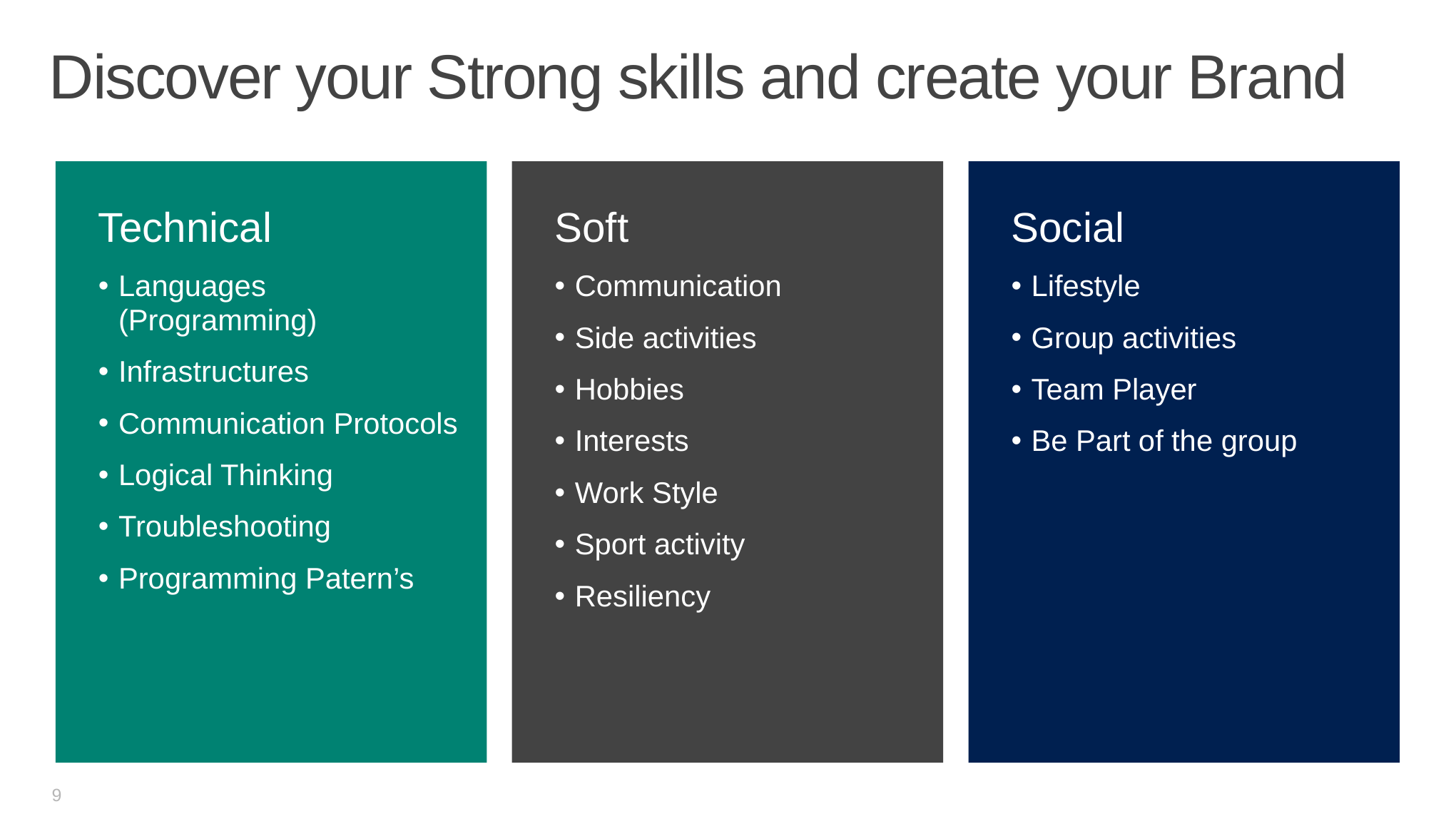

# Discover your Strong skills and create your Brand
Technical
Languages (Programming)
Infrastructures
Communication Protocols
Logical Thinking
Troubleshooting
Programming Patern’s

Soft
Communication
Side activities
Hobbies
Interests
Work Style
Sport activity
Resiliency

Social
Lifestyle
Group activities
Team Player
Be Part of the group

9